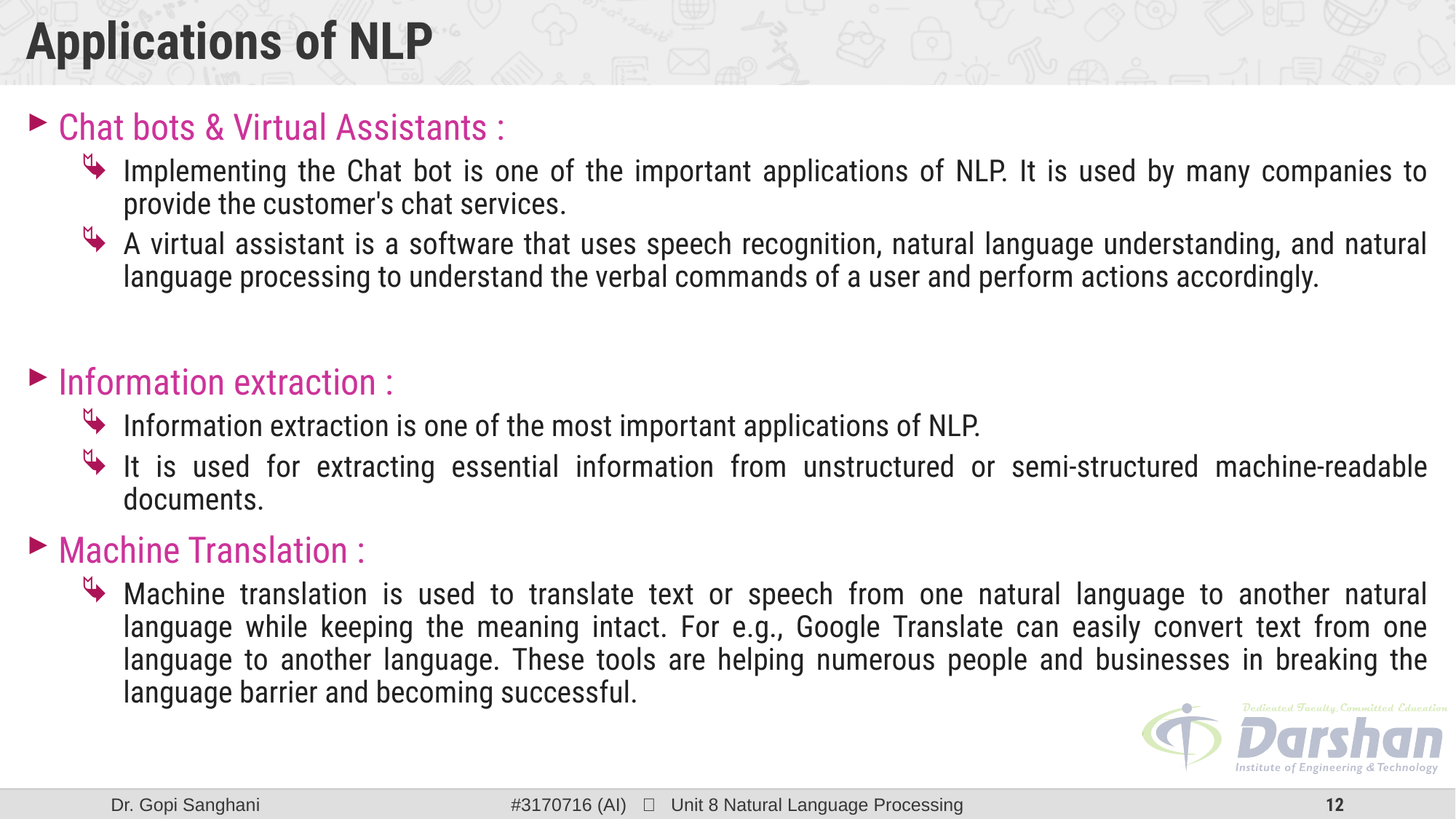

# Applications of NLP
Chat bots & Virtual Assistants :
Implementing the Chat bot is one of the important applications of NLP. It is used by many companies to provide the customer's chat services.
A virtual assistant is a software that uses speech recognition, natural language understanding, and natural language processing to understand the verbal commands of a user and perform actions accordingly.

Information extraction :
Information extraction is one of the most important applications of NLP.
It is used for extracting essential information from unstructured or semi-structured machine-readable documents.
Machine Translation :
Machine translation is used to translate text or speech from one natural language to another natural language while keeping the meaning intact. For e.g., Google Translate can easily convert text from one language to another language. These tools are helping numerous people and businesses in breaking the language barrier and becoming successful.